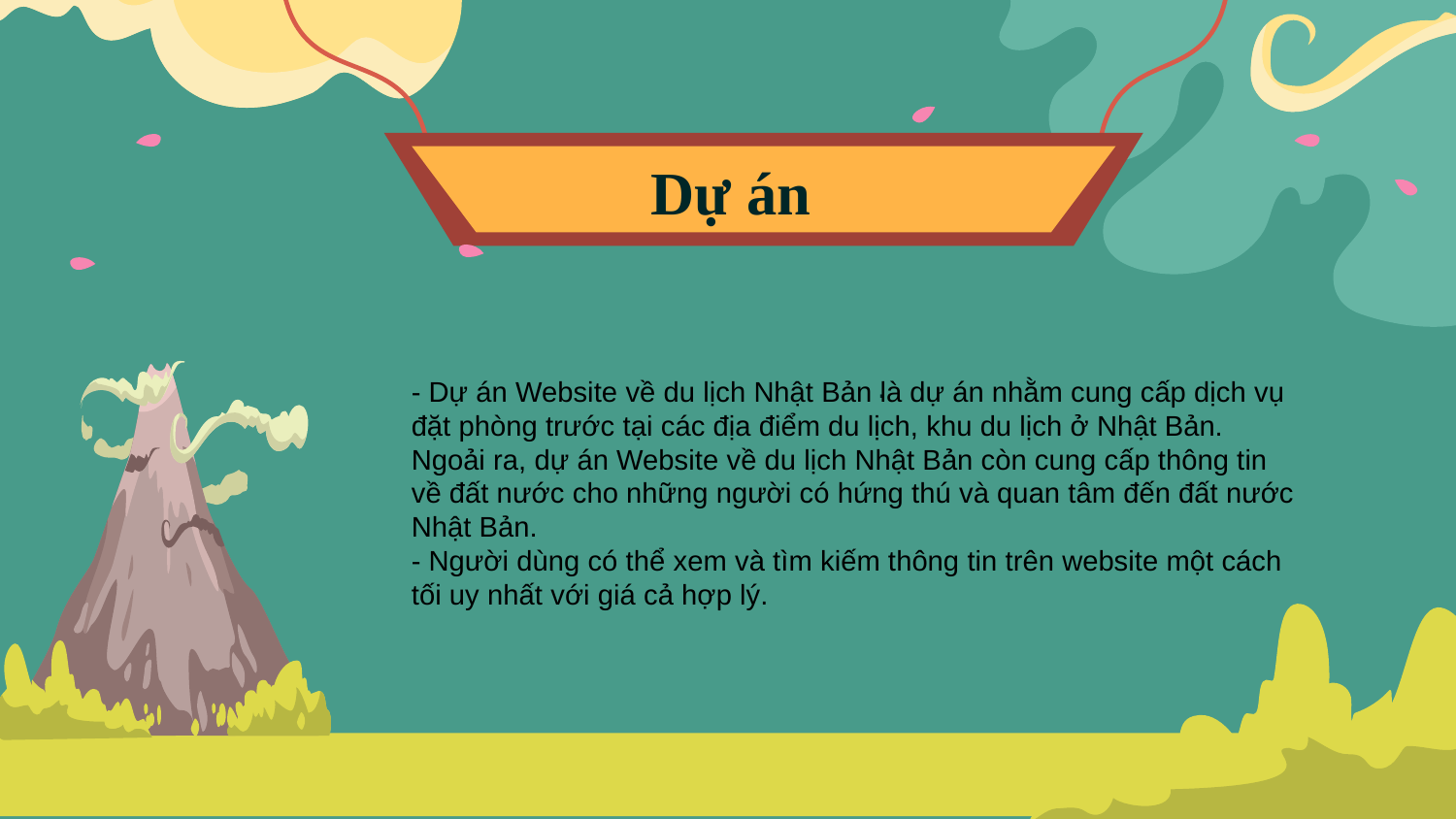

# Dự án

.

- Dự án Website về du lịch Nhật Bản là dự án nhằm cung cấp dịch vụ đặt phòng trước tại các địa điểm du lịch, khu du lịch ở Nhật Bản. Ngoải ra, dự án Website về du lịch Nhật Bản còn cung cấp thông tin về đất nước cho những người có hứng thú và quan tâm đến đất nước Nhật Bản.
- Người dùng có thể xem và tìm kiếm thông tin trên website một cách tối uy nhất với giá cả hợp lý.